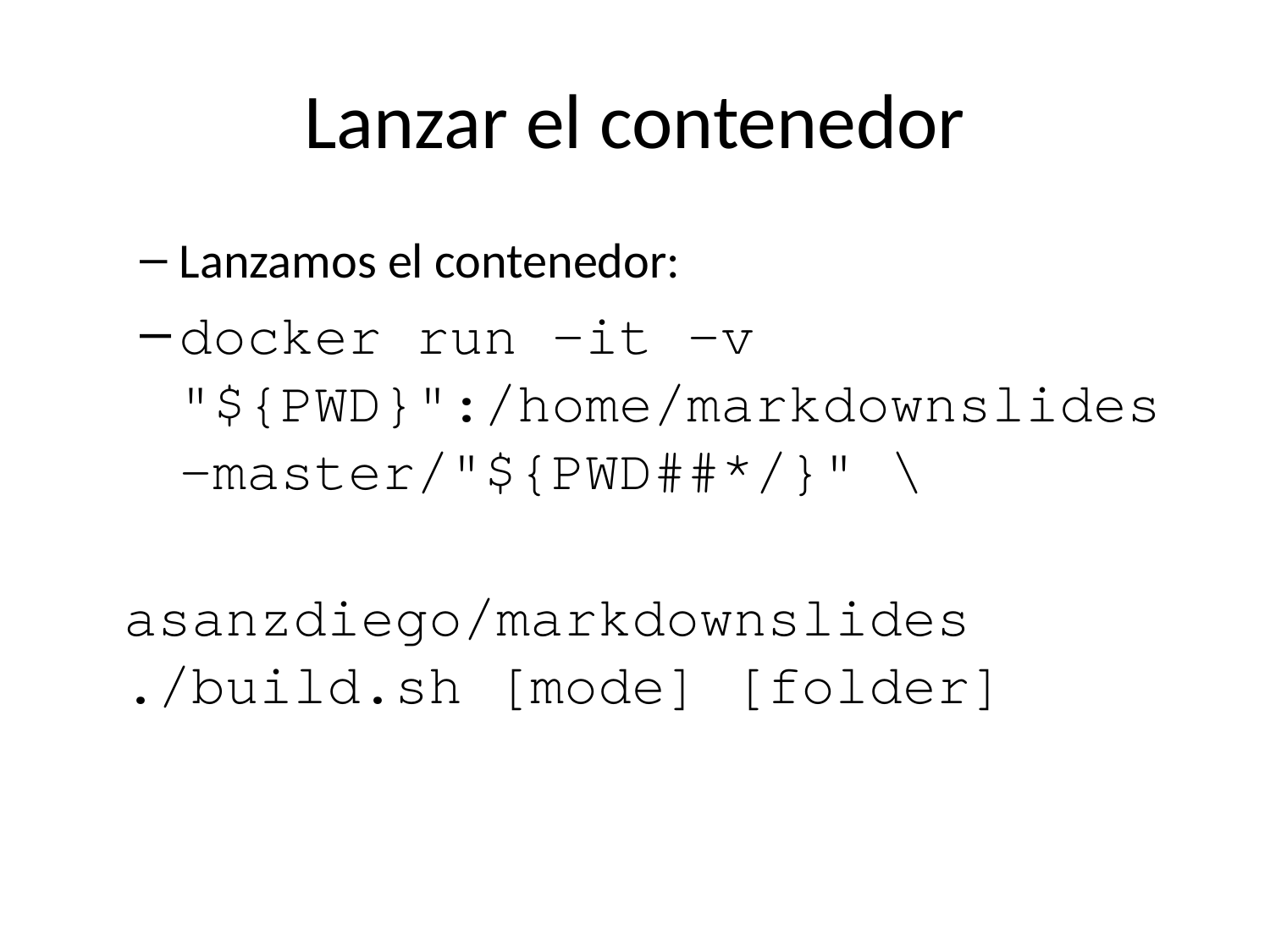

# Lanzar el contenedor
Lanzamos el contenedor:
docker run -it -v "${PWD}":/home/markdownslides-master/"${PWD##*/}" \
    asanzdiego/markdownslides ./build.sh [mode] [folder]